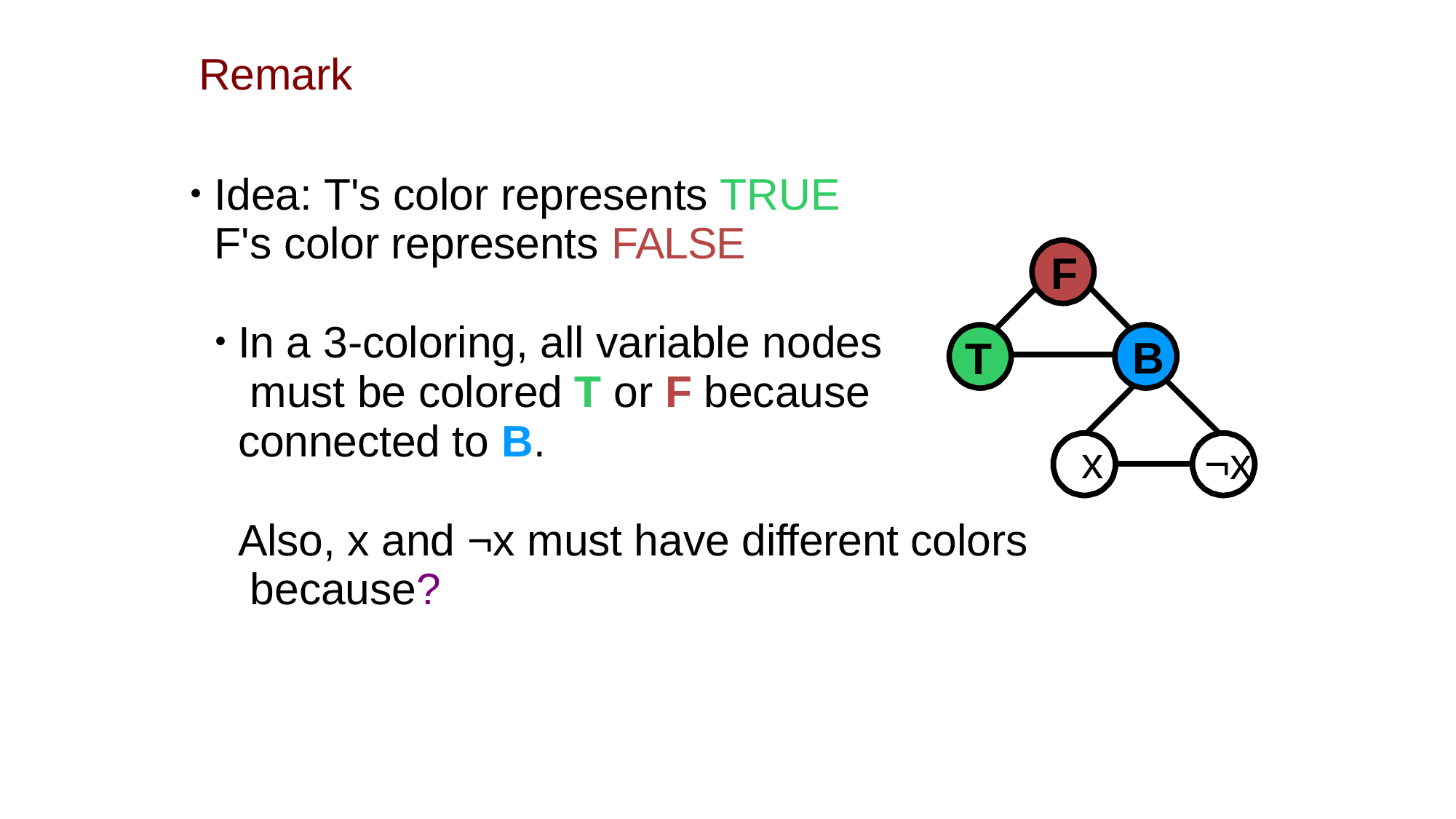

Remark
Idea: T's color represents TRUE  F's color represents FALSE

F
In a 3-coloring, all variable nodes  must be colored T or F because  connected to B.
B
T

x

¬x
Also, x and ¬x must have different colors  because?